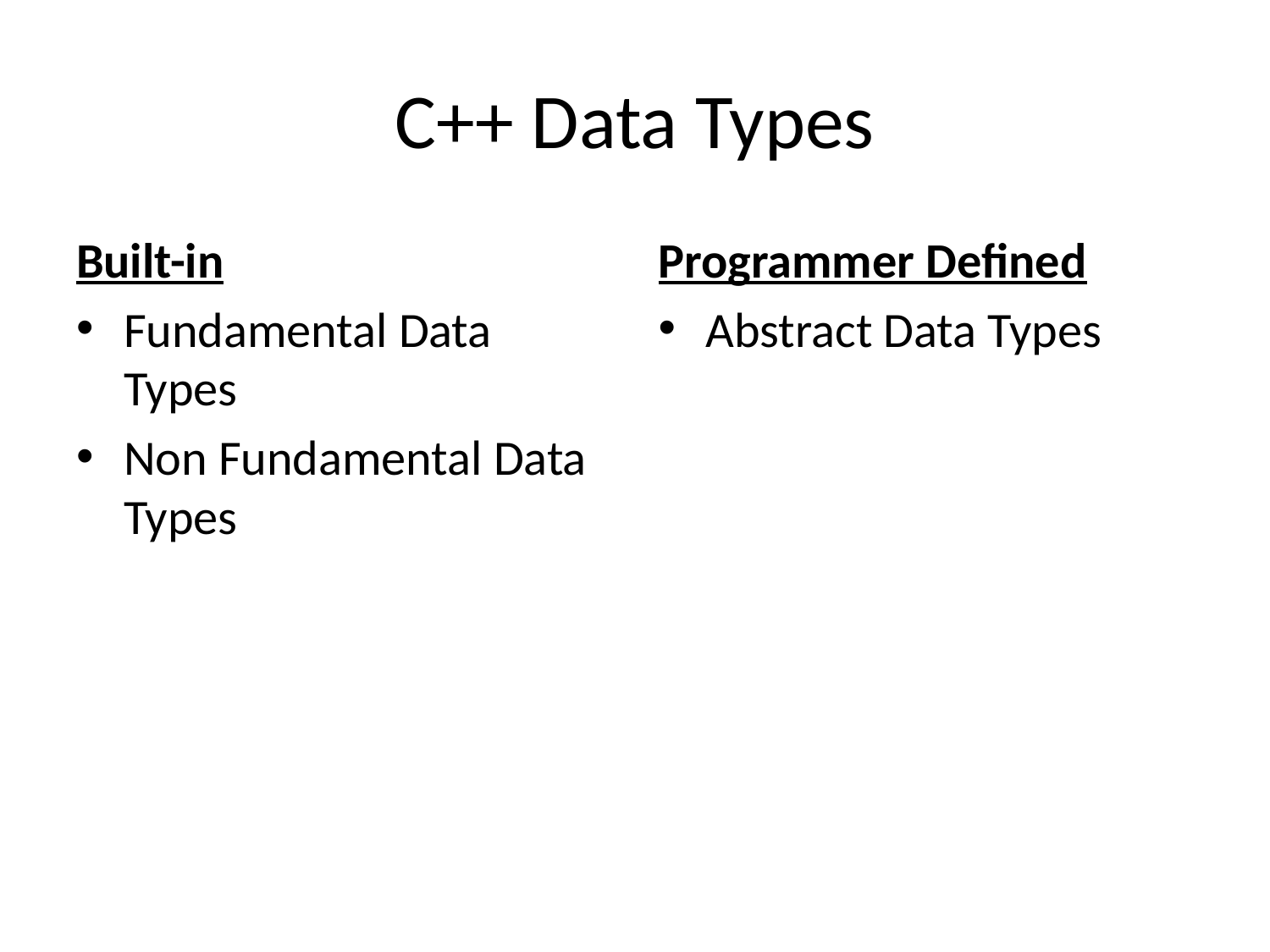

# C++ Data Types
Built-in
Fundamental Data Types
Non Fundamental Data Types
Programmer Defined
Abstract Data Types